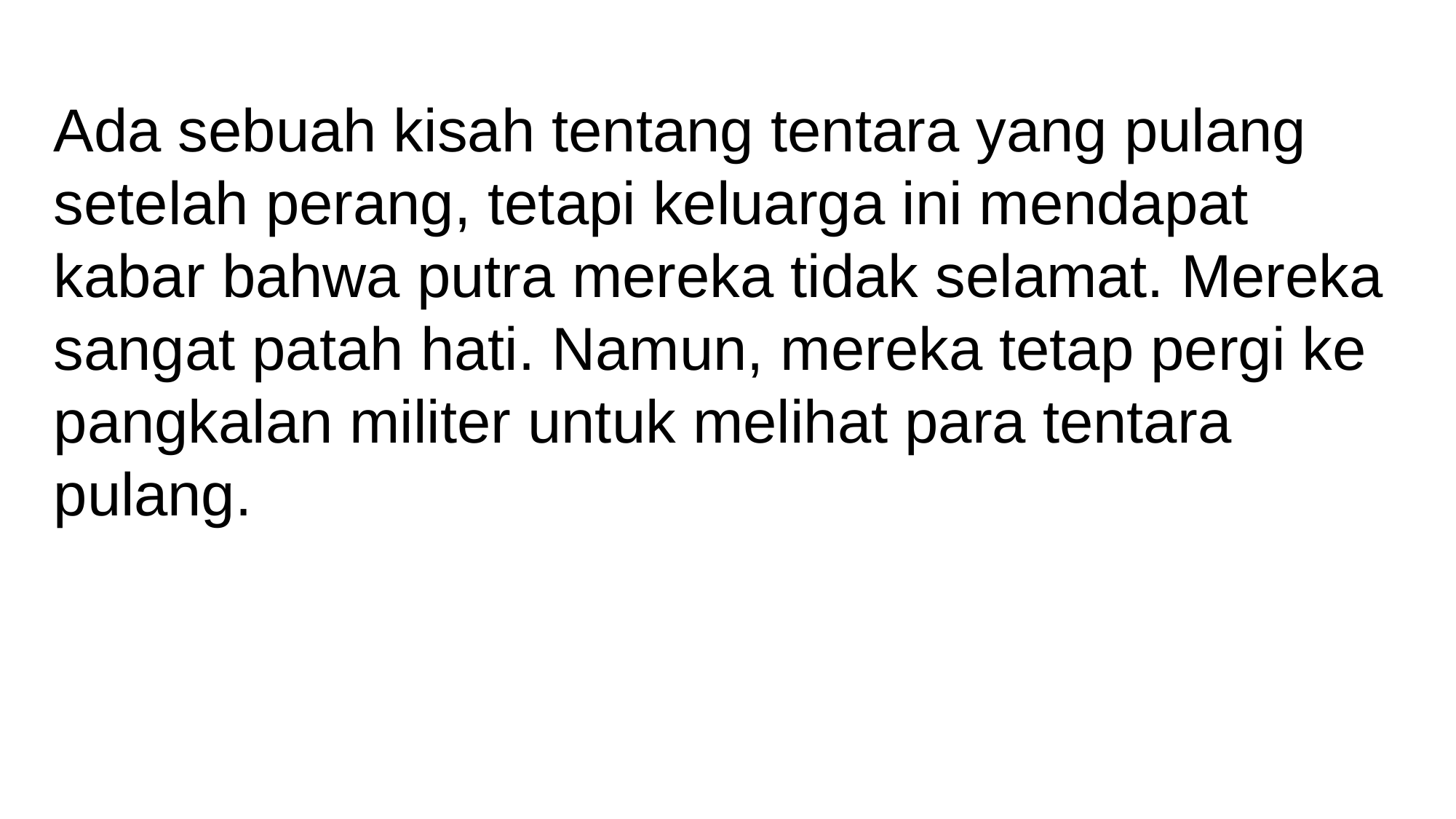

Ada sebuah kisah tentang tentara yang pulang setelah perang, tetapi keluarga ini mendapat kabar bahwa putra mereka tidak selamat. Mereka sangat patah hati. Namun, mereka tetap pergi ke pangkalan militer untuk melihat para tentara pulang.